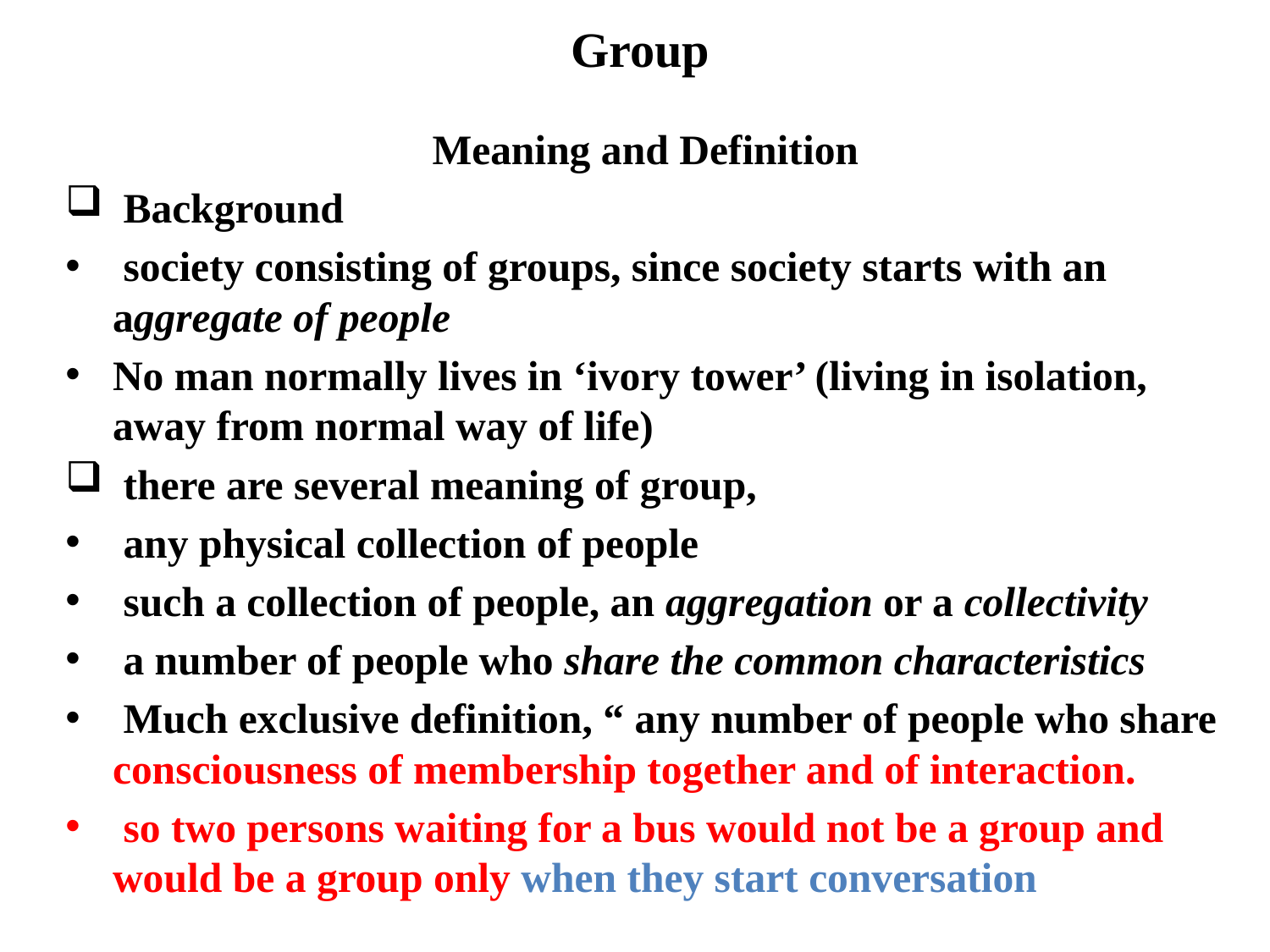

# Group
Meaning and Definition
 Background
 society consisting of groups, since society starts with an aggregate of people
No man normally lives in ‘ivory tower’ (living in isolation, away from normal way of life)
 there are several meaning of group,
 any physical collection of people
 such a collection of people, an aggregation or a collectivity
 a number of people who share the common characteristics
 Much exclusive definition, “ any number of people who share consciousness of membership together and of interaction.
 so two persons waiting for a bus would not be a group and would be a group only when they start conversation